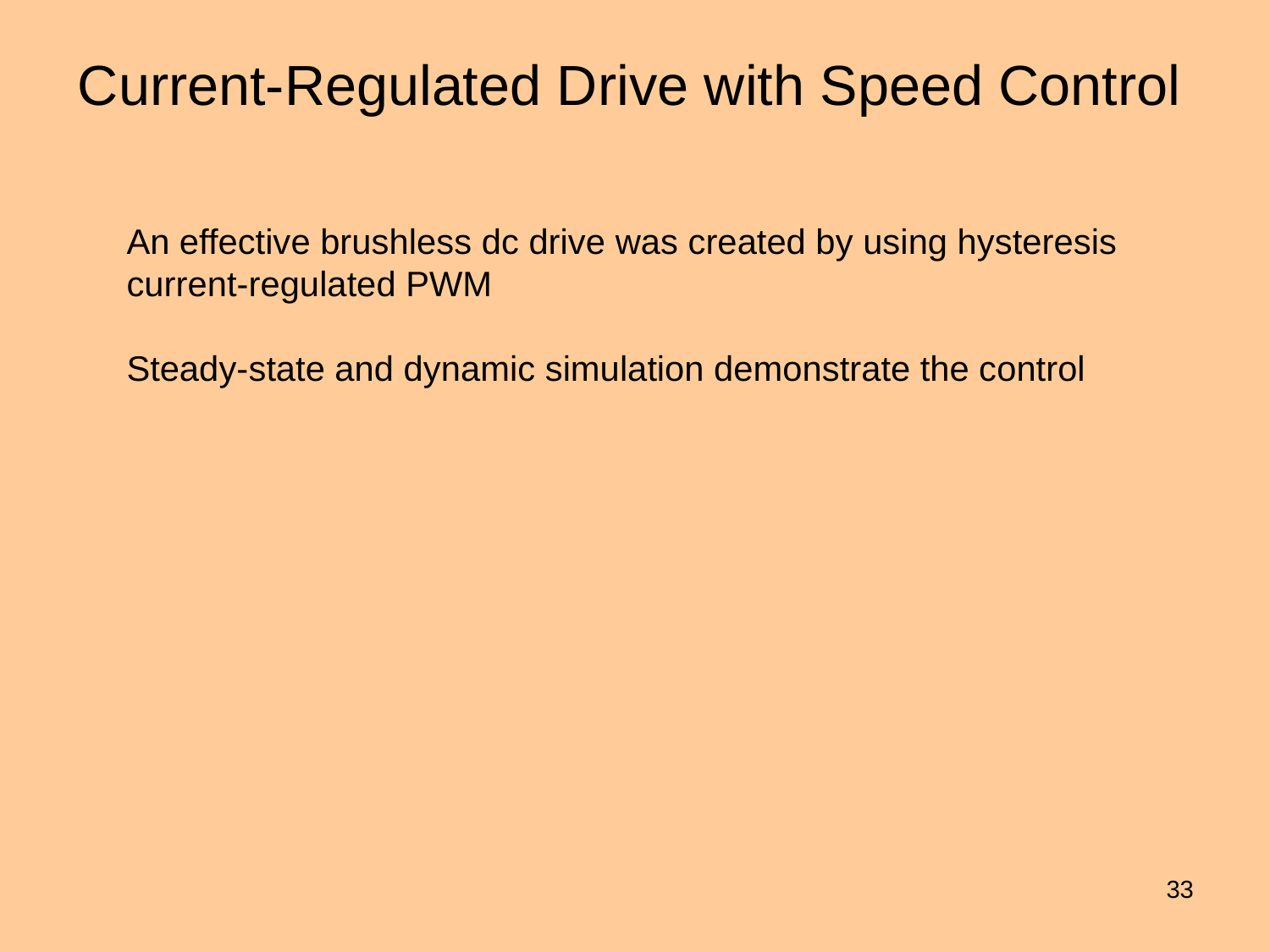

# Current-Regulated Drive with Speed Control
An effective brushless dc drive was created by using hysteresis current-regulated PWM

Steady-state and dynamic simulation demonstrate the control
33